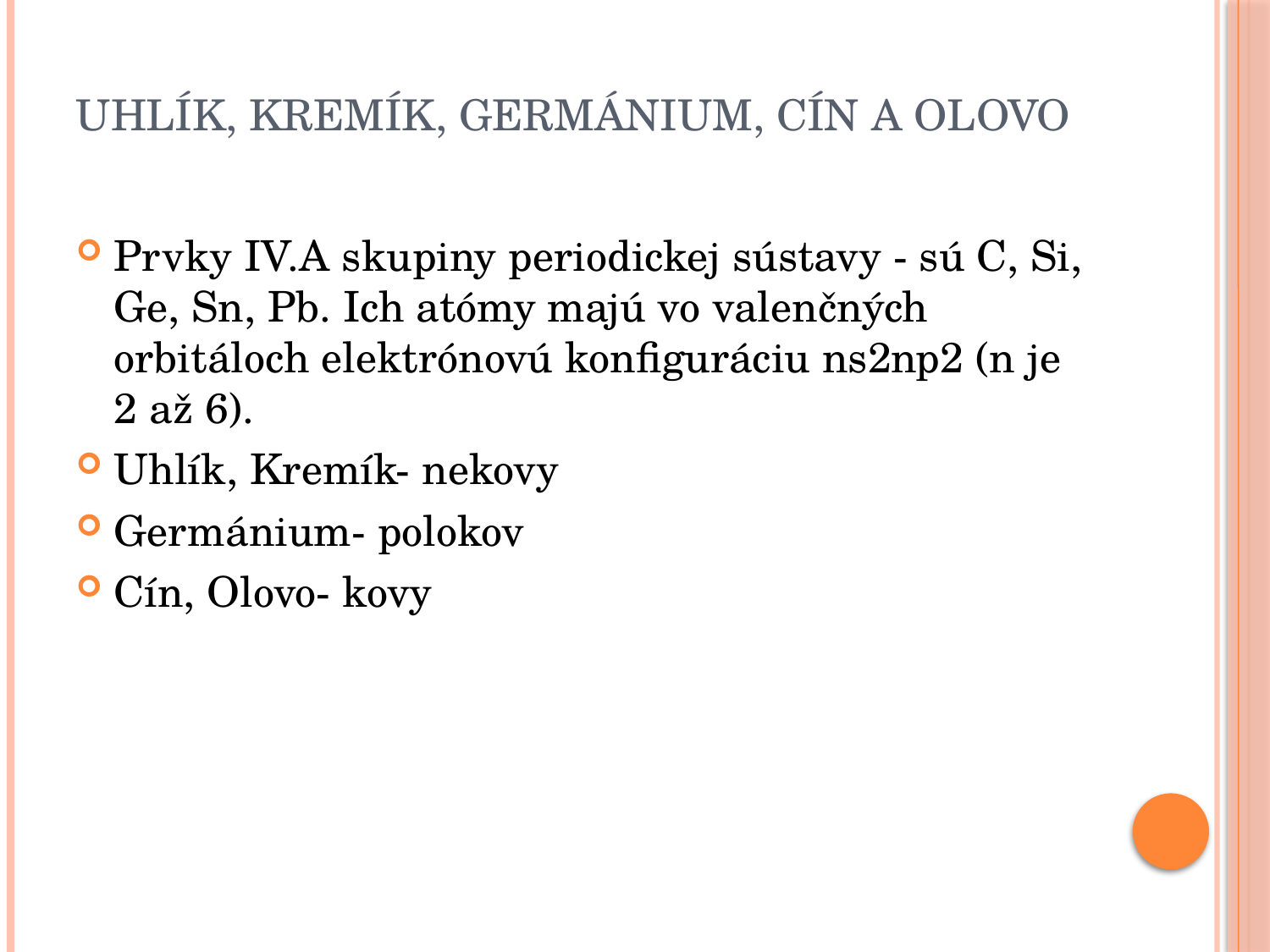

# Uhlík, Kremík, Germánium, Cín a Olovo
Prvky IV.A skupiny periodickej sústavy - sú C, Si, Ge, Sn, Pb. Ich atómy majú vo valenčných orbitáloch elektrónovú konfiguráciu ns2np2 (n je 2 až 6).
Uhlík, Kremík- nekovy
Germánium- polokov
Cín, Olovo- kovy